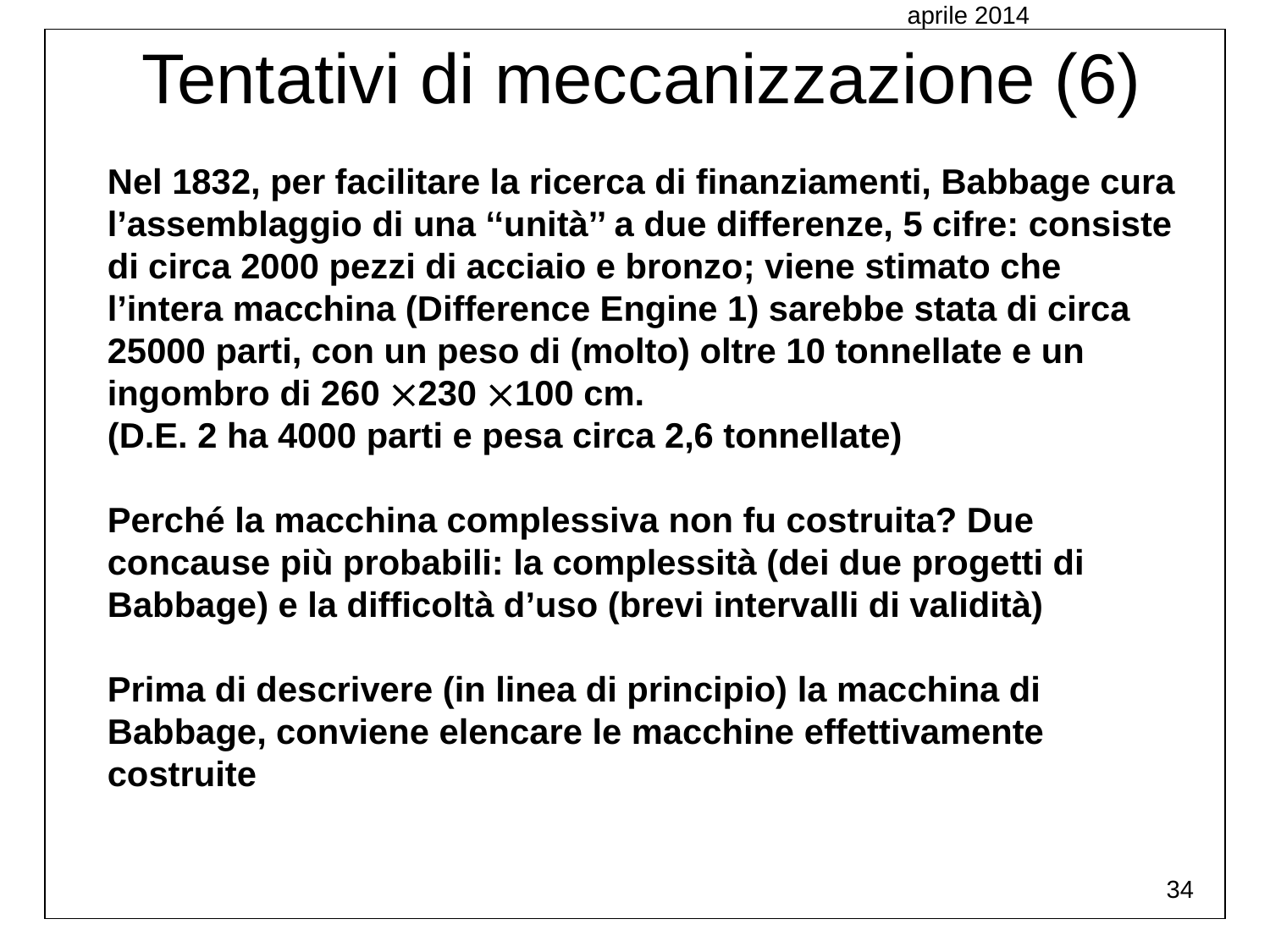

aprile 2014

Tentativi di meccanizzazione (6)
Nel 1832, per facilitare la ricerca di finanziamenti, Babbage cura l’assemblaggio di una ‘‘unità’’ a due differenze, 5 cifre: consiste di circa 2000 pezzi di acciaio e bronzo; viene stimato che l’intera macchina (Difference Engine 1) sarebbe stata di circa 25000 parti, con un peso di (molto) oltre 10 tonnellate e un ingombro di 260 ×230 ×100 cm.
(D.E. 2 ha 4000 parti e pesa circa 2,6 tonnellate)

Perché la macchina complessiva non fu costruita? Due concause più probabili: la complessità (dei due progetti di Babbage) e la difficoltà d’uso (brevi intervalli di validità)

Prima di descrivere (in linea di principio) la macchina di Babbage, conviene elencare le macchine effettivamente costruite

34